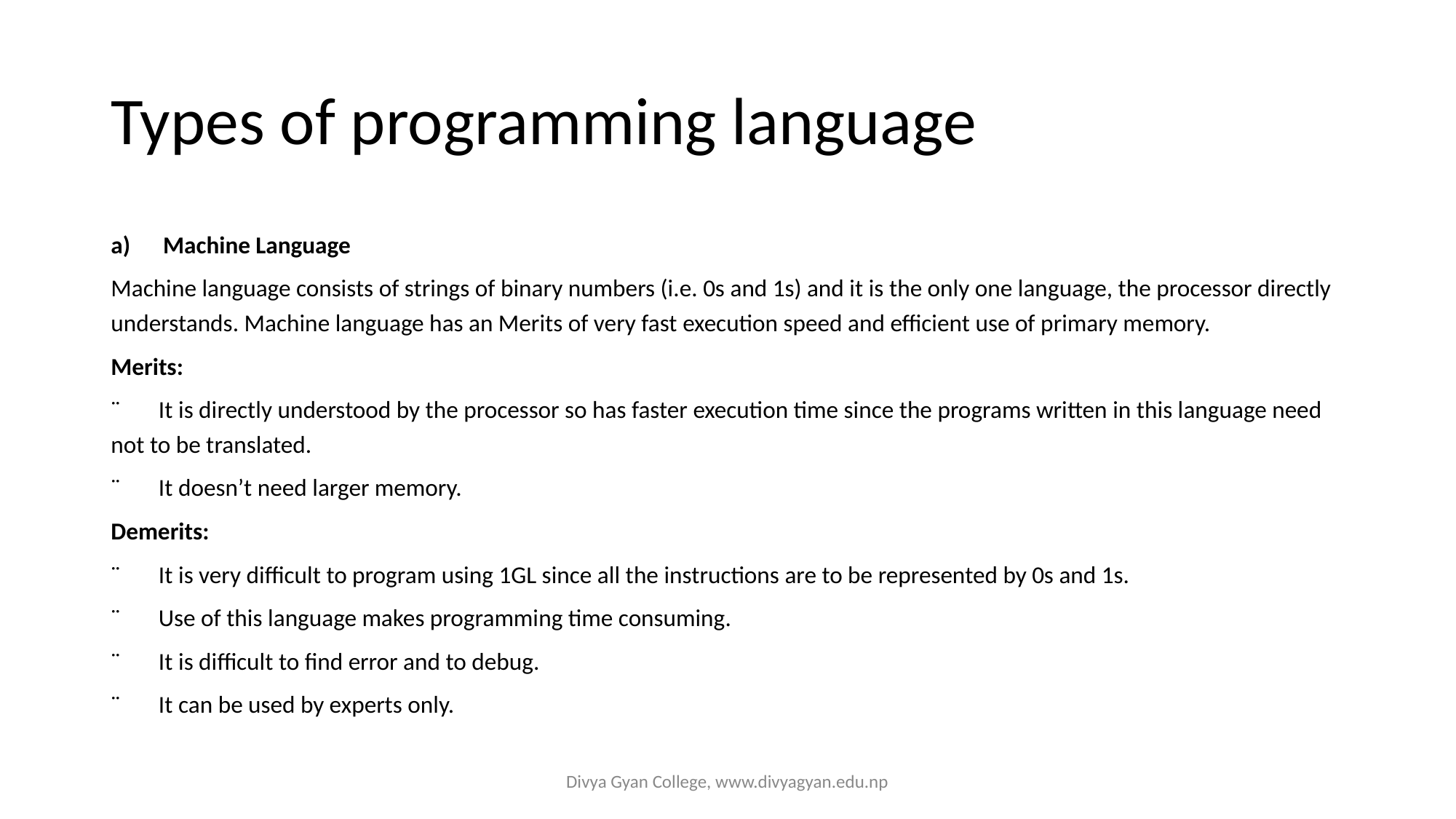

# Types of programming language
a)      Machine Language
Machine language consists of strings of binary numbers (i.e. 0s and 1s) and it is the only one language, the processor directly understands. Machine language has an Merits of very fast execution speed and efficient use of primary memory.
Merits:
¨       It is directly understood by the processor so has faster execution time since the programs written in this language need not to be translated.
¨       It doesn’t need larger memory.
Demerits:
¨       It is very difficult to program using 1GL since all the instructions are to be represented by 0s and 1s.
¨       Use of this language makes programming time consuming.
¨       It is difficult to find error and to debug.
¨       It can be used by experts only.

Divya Gyan College, www.divyagyan.edu.np